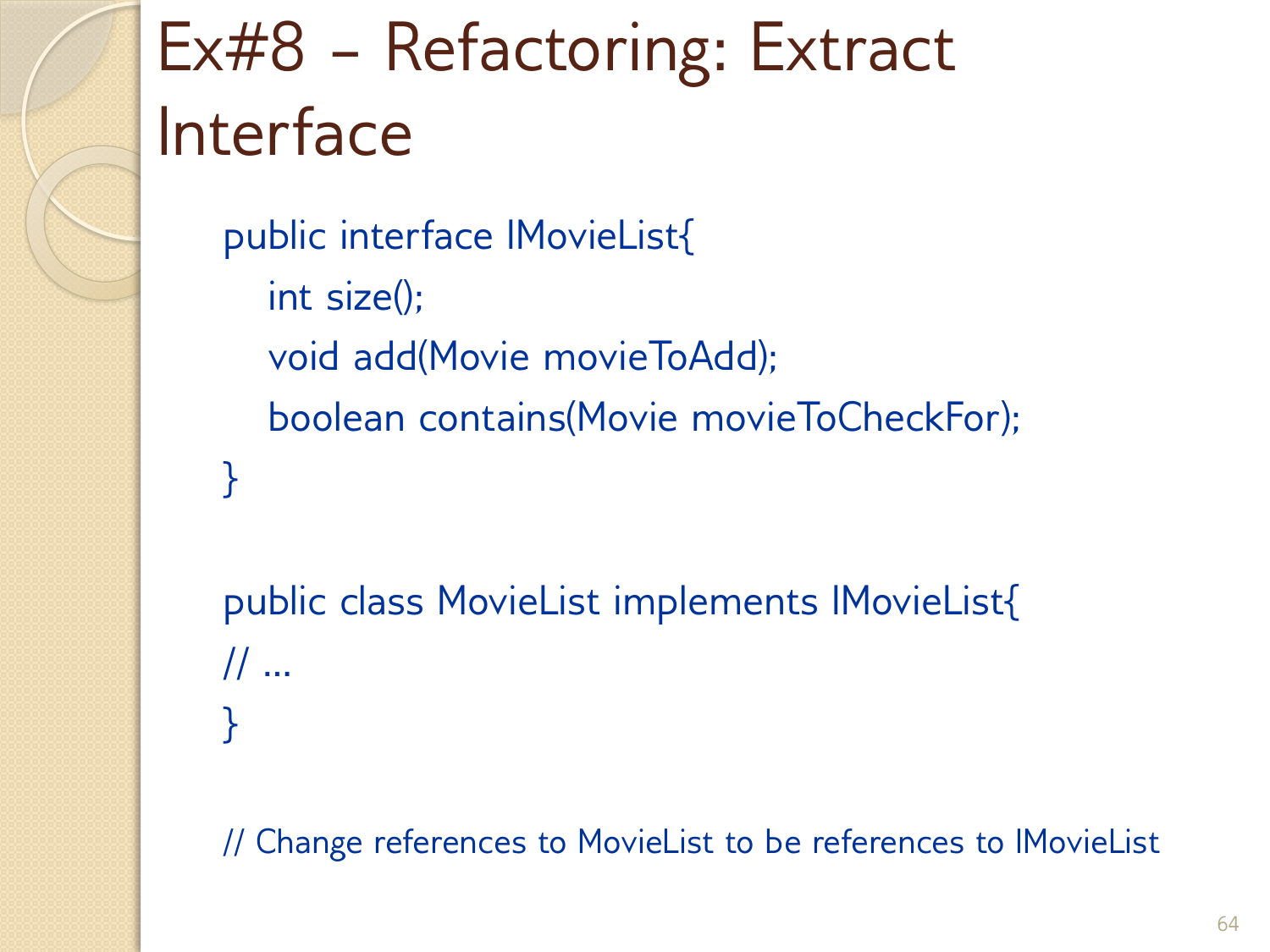

# Ex#8 – Refactoring: Extract Interface
public interface IMovieList{
int size();
void add(Movie movieToAdd);
boolean contains(Movie movieToCheckFor);
}

public class MovieList implements IMovieList{
// …
}

// Change references to MovieList to be references to IMovieList
64